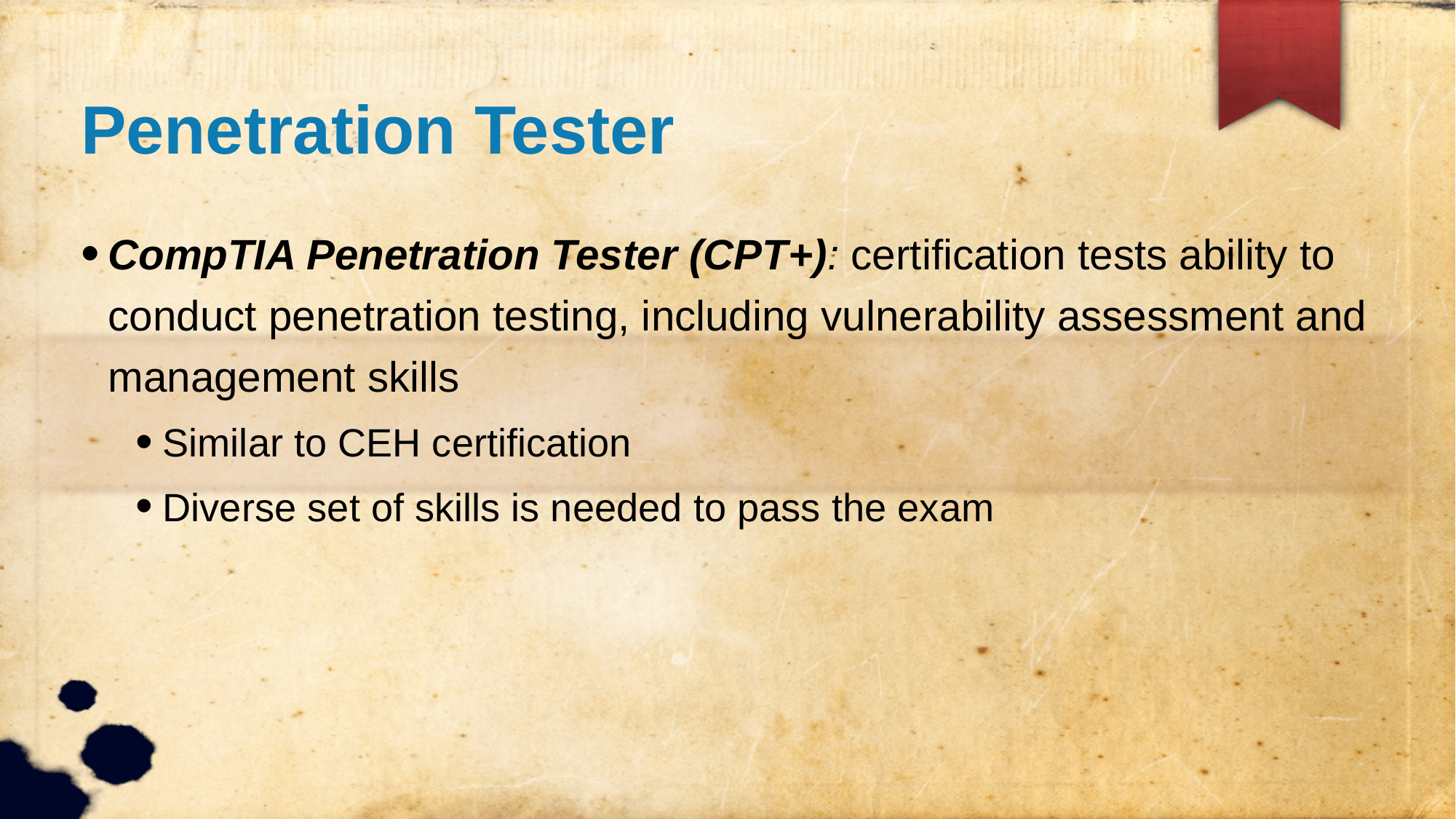

Penetration Tester
CompTIA Penetration Tester (CPT+): certification tests ability to conduct penetration testing, including vulnerability assessment and management skills
Similar to CEH certification
Diverse set of skills is needed to pass the exam